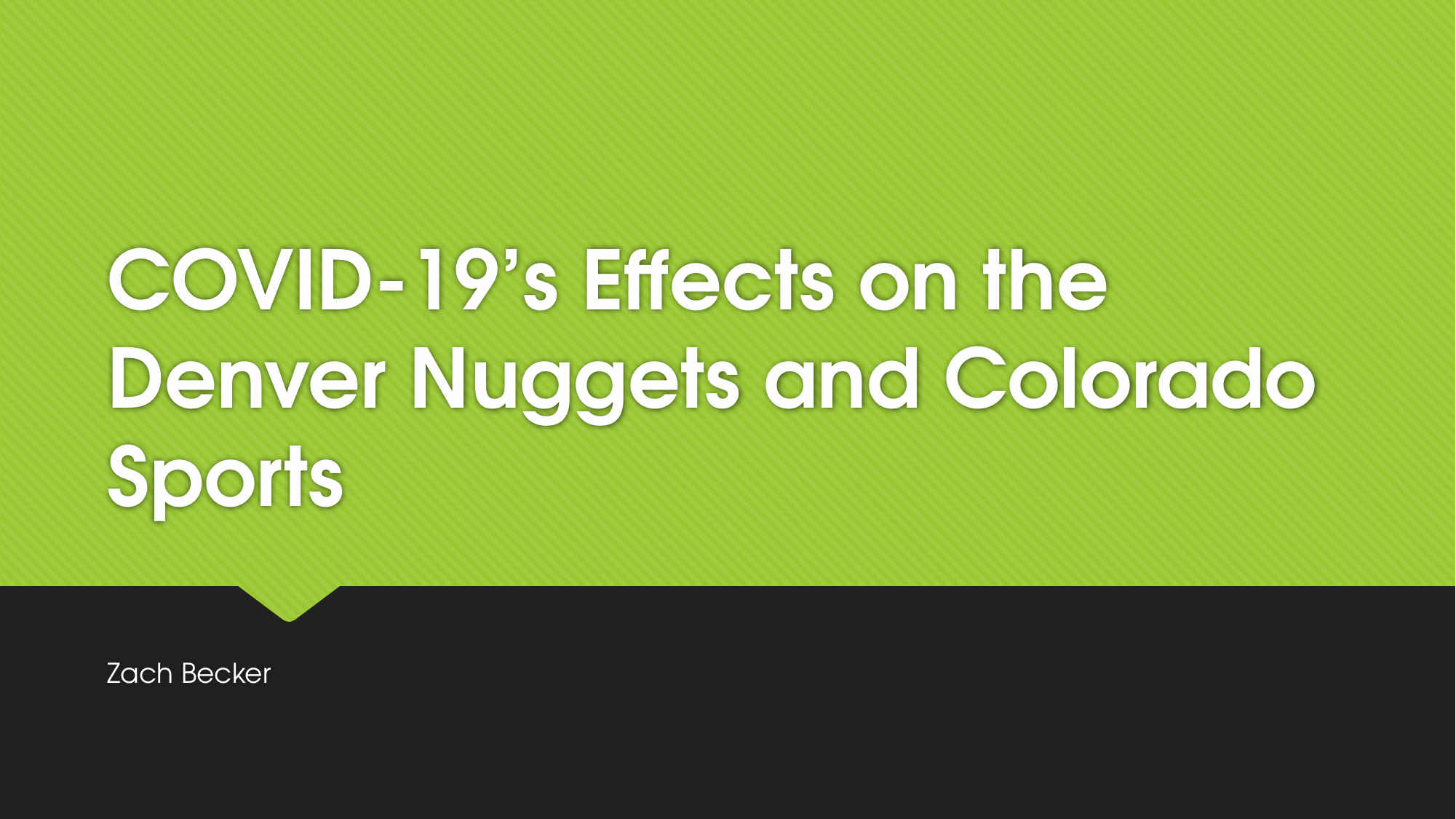

# COVID-19’s Effects on the Denver Nuggets and Colorado Sports
Zach Becker